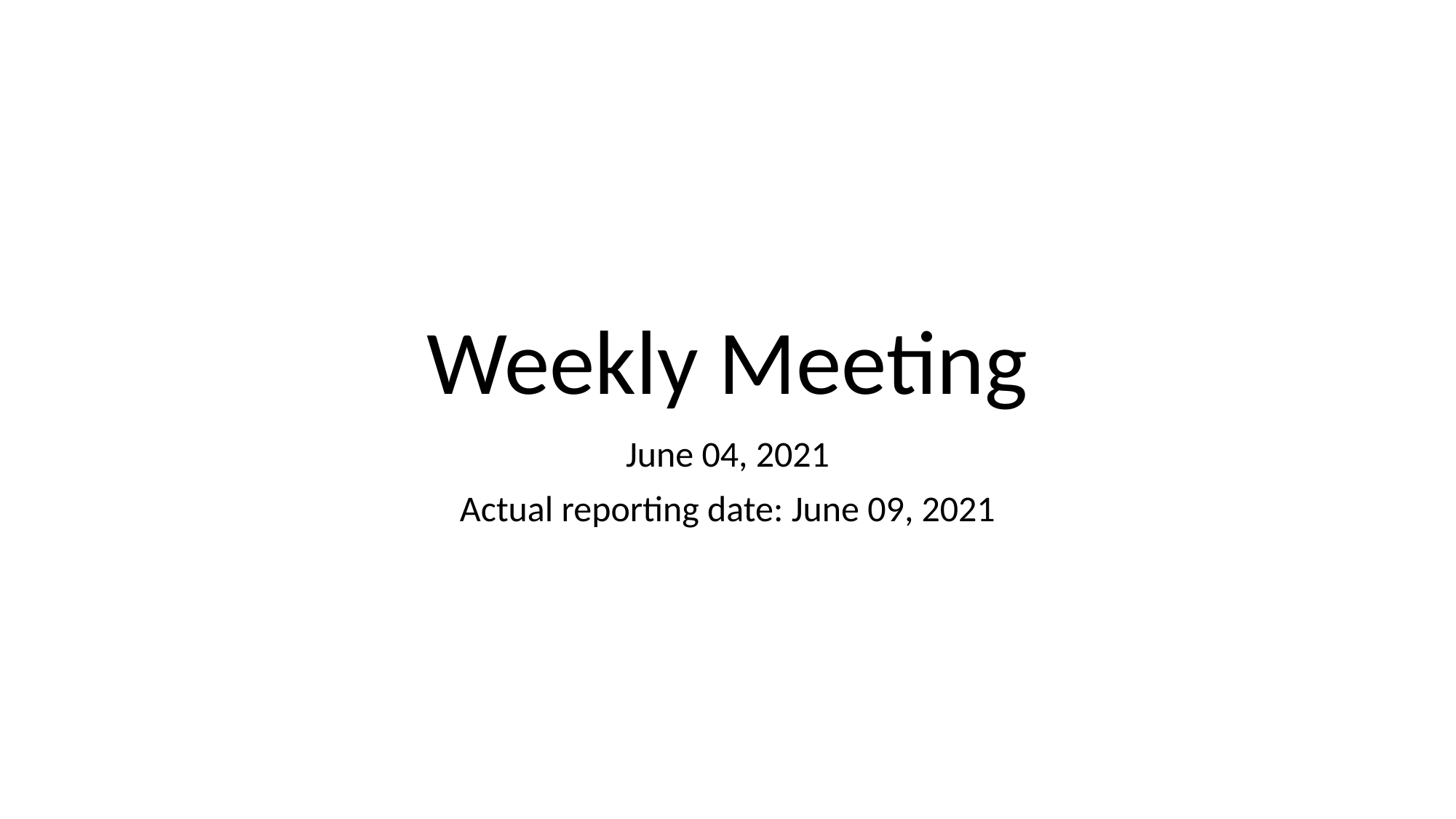

# Weekly Meeting
June 04, 2021
Actual reporting date: June 09, 2021